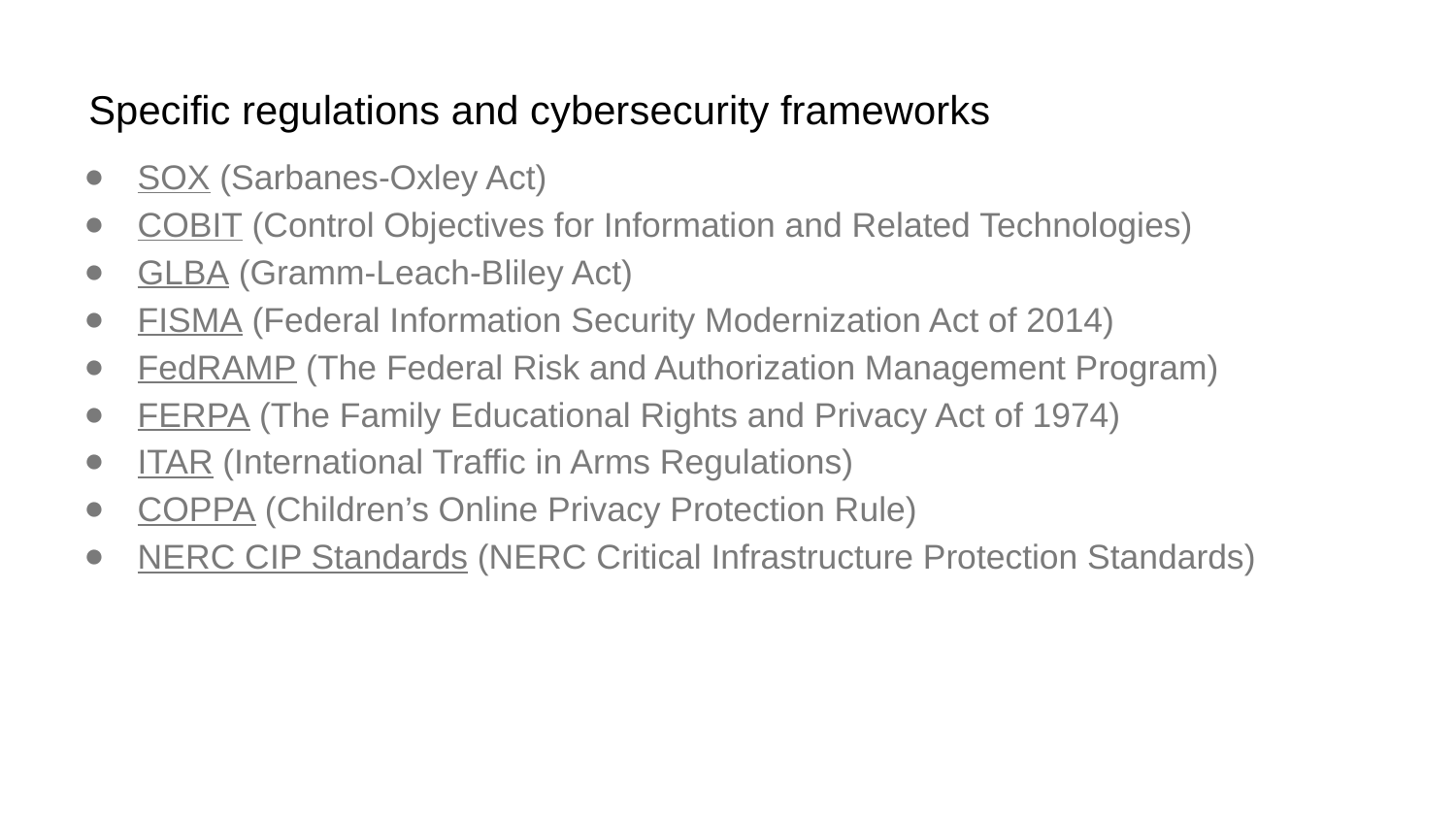

# Specific regulations and cybersecurity frameworks
SOX (Sarbanes-Oxley Act)
COBIT (Control Objectives for Information and Related Technologies)
GLBA (Gramm-Leach-Bliley Act)
FISMA (Federal Information Security Modernization Act of 2014)
FedRAMP (The Federal Risk and Authorization Management Program)
FERPA (The Family Educational Rights and Privacy Act of 1974)
ITAR (International Traffic in Arms Regulations)
COPPA (Children’s Online Privacy Protection Rule)
NERC CIP Standards (NERC Critical Infrastructure Protection Standards)